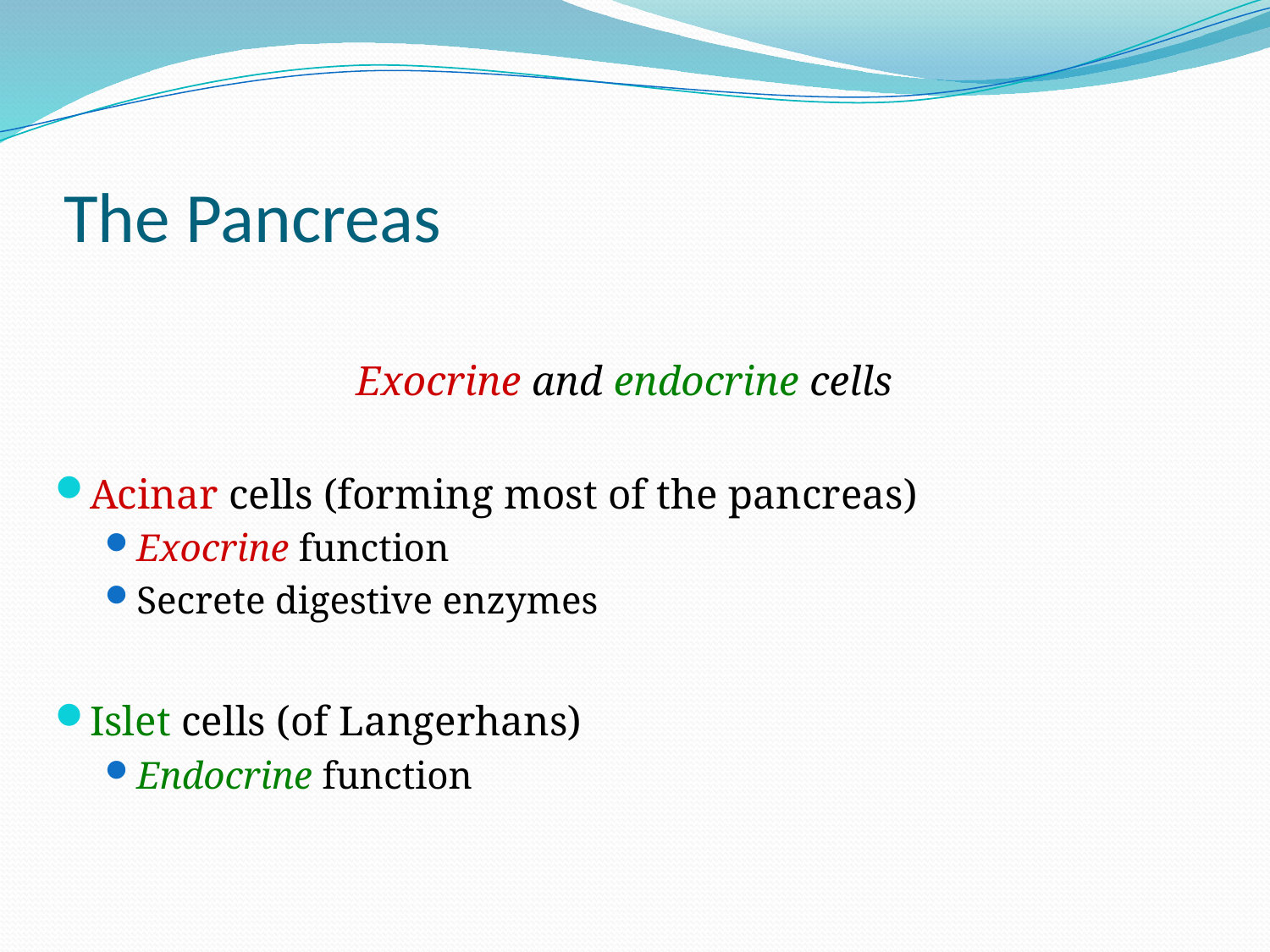

# The Pancreas

Exocrine and endocrine cells

Acinar cells (forming most of the pancreas)
Exocrine function
Secrete digestive enzymes

Islet cells (of Langerhans)
Endocrine function
24